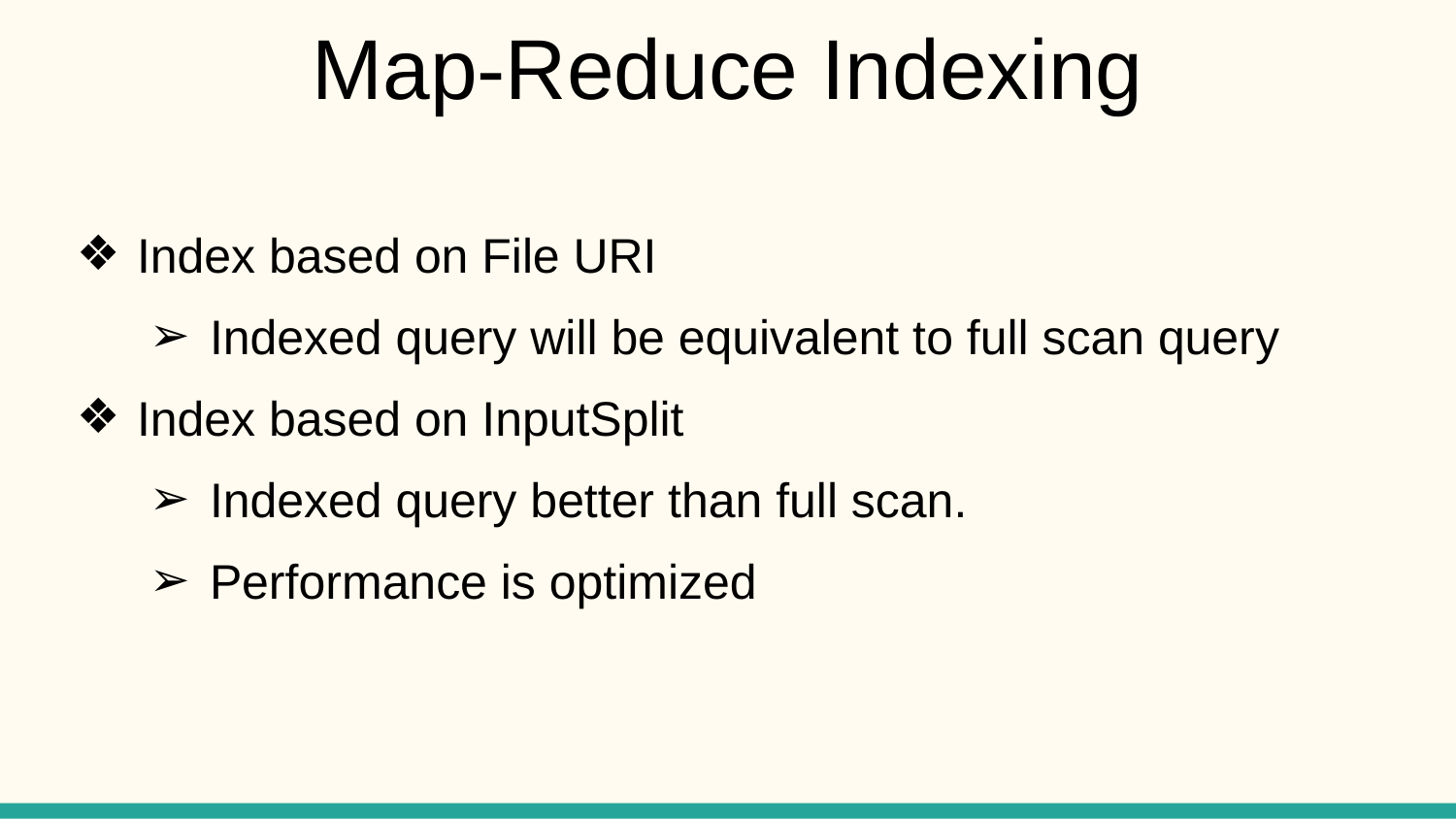

# Map-Reduce Indexing
Index based on File URI
Indexed query will be equivalent to full scan query
Index based on InputSplit
Indexed query better than full scan.
Performance is optimized